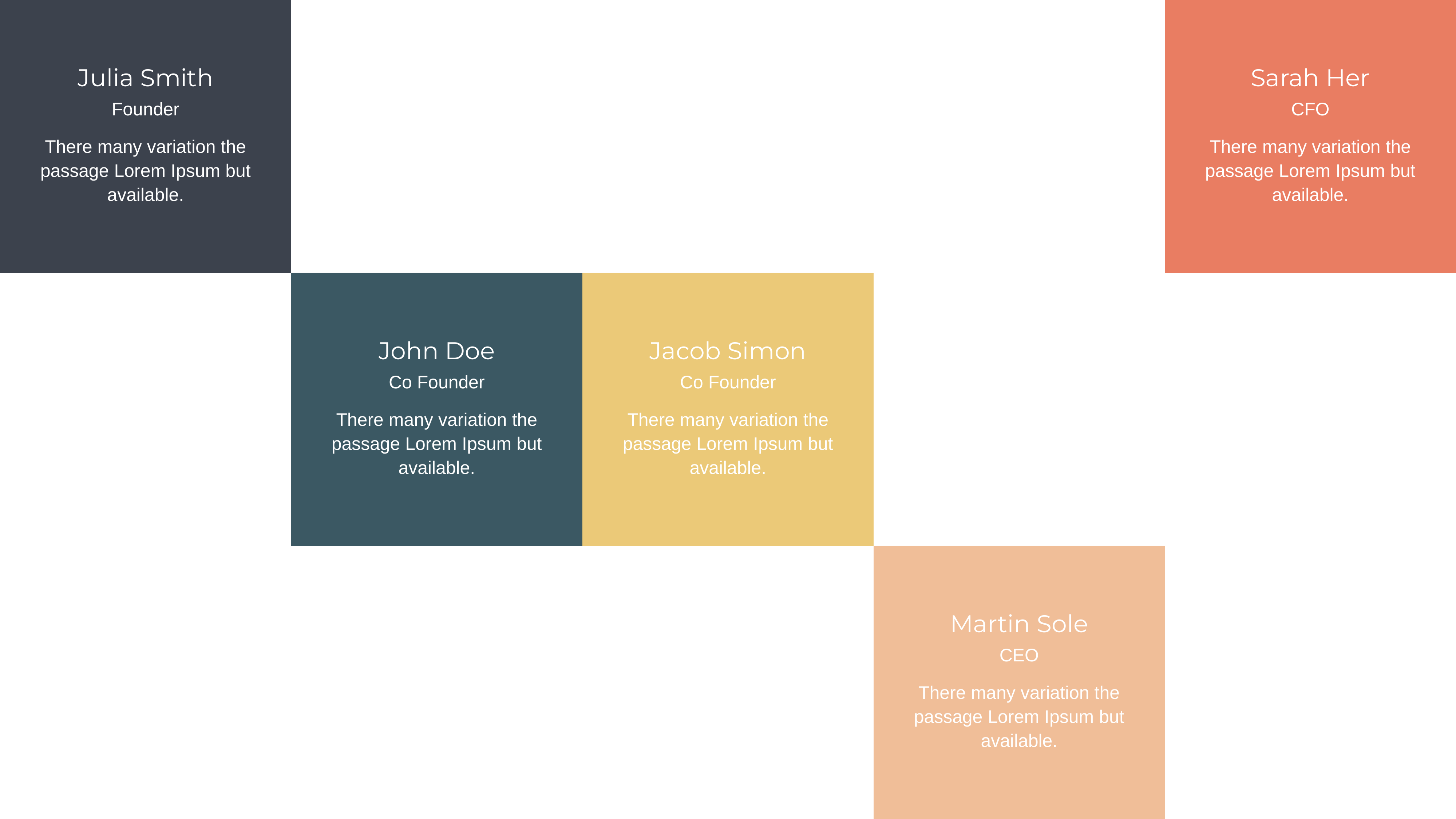

Julia Smith
Sarah Her
Founder
CFO
There many variation the passage Lorem Ipsum but available.
There many variation the passage Lorem Ipsum but available.

John Doe
Jacob Simon
Co Founder
Co Founder
There many variation the passage Lorem Ipsum but available.
There many variation the passage Lorem Ipsum but available.

Martin Sole
CEO
There many variation the passage Lorem Ipsum but available.